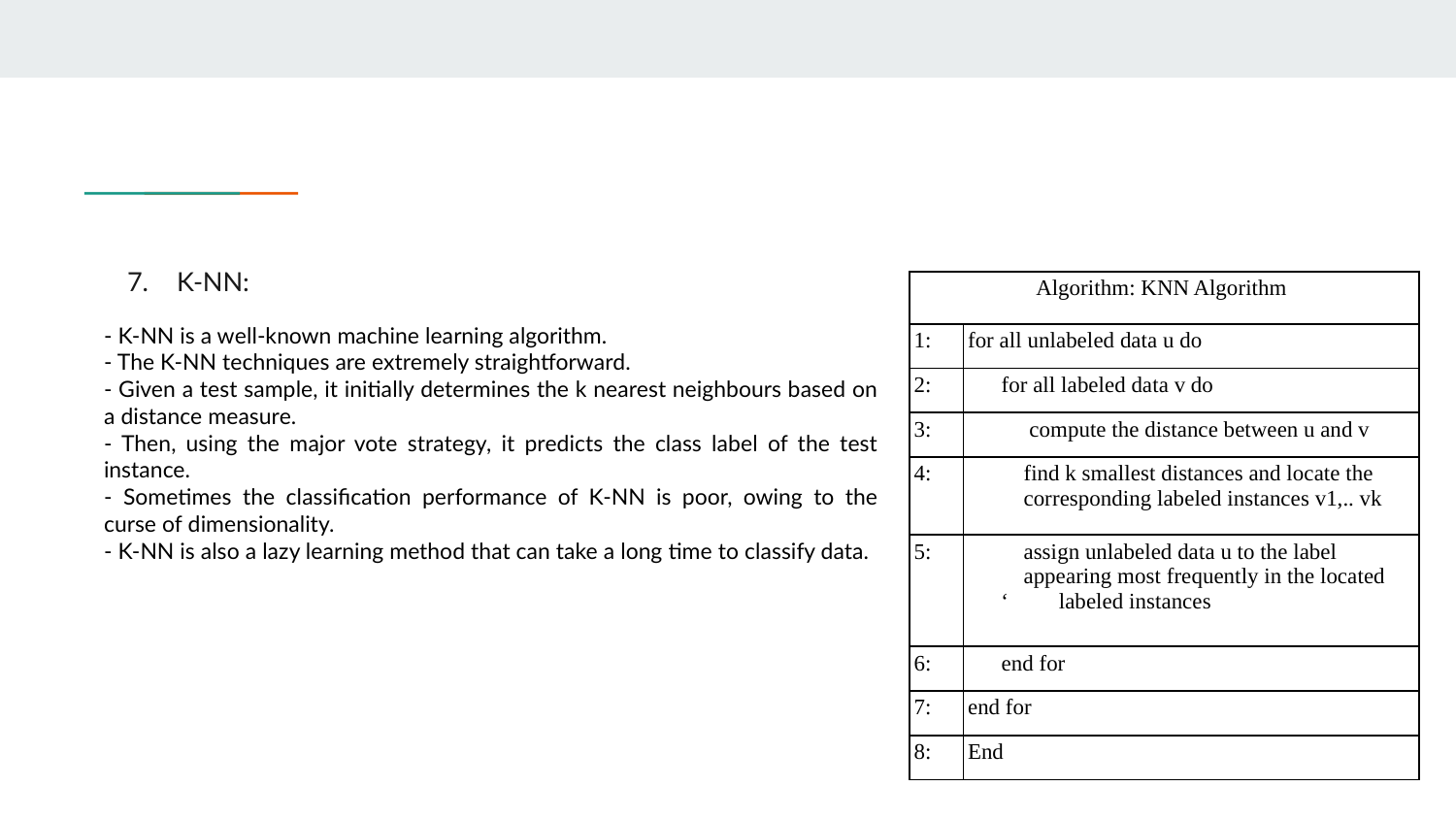

K-NN:
- K-NN is a well-known machine learning algorithm.
- The K-NN techniques are extremely straightforward.
- Given a test sample, it initially determines the k nearest neighbours based on a distance measure.
- Then, using the major vote strategy, it predicts the class label of the test instance.
- Sometimes the classification performance of K-NN is poor, owing to the curse of dimensionality.
- K-NN is also a lazy learning method that can take a long time to classify data.
| Algorithm: KNN Algorithm |  |
| --- | --- |
| 1: | for all unlabeled data u do |
| 2: | for all labeled data v do |
| 3: | compute the distance between u and v |
| 4: | find k smallest distances and locate the corresponding labeled instances v1,.. vk |
| 5: | assign unlabeled data u to the label appearing most frequently in the located ‘ labeled instances |
| 6: | end for |
| 7: | end for |
| 8: | End |